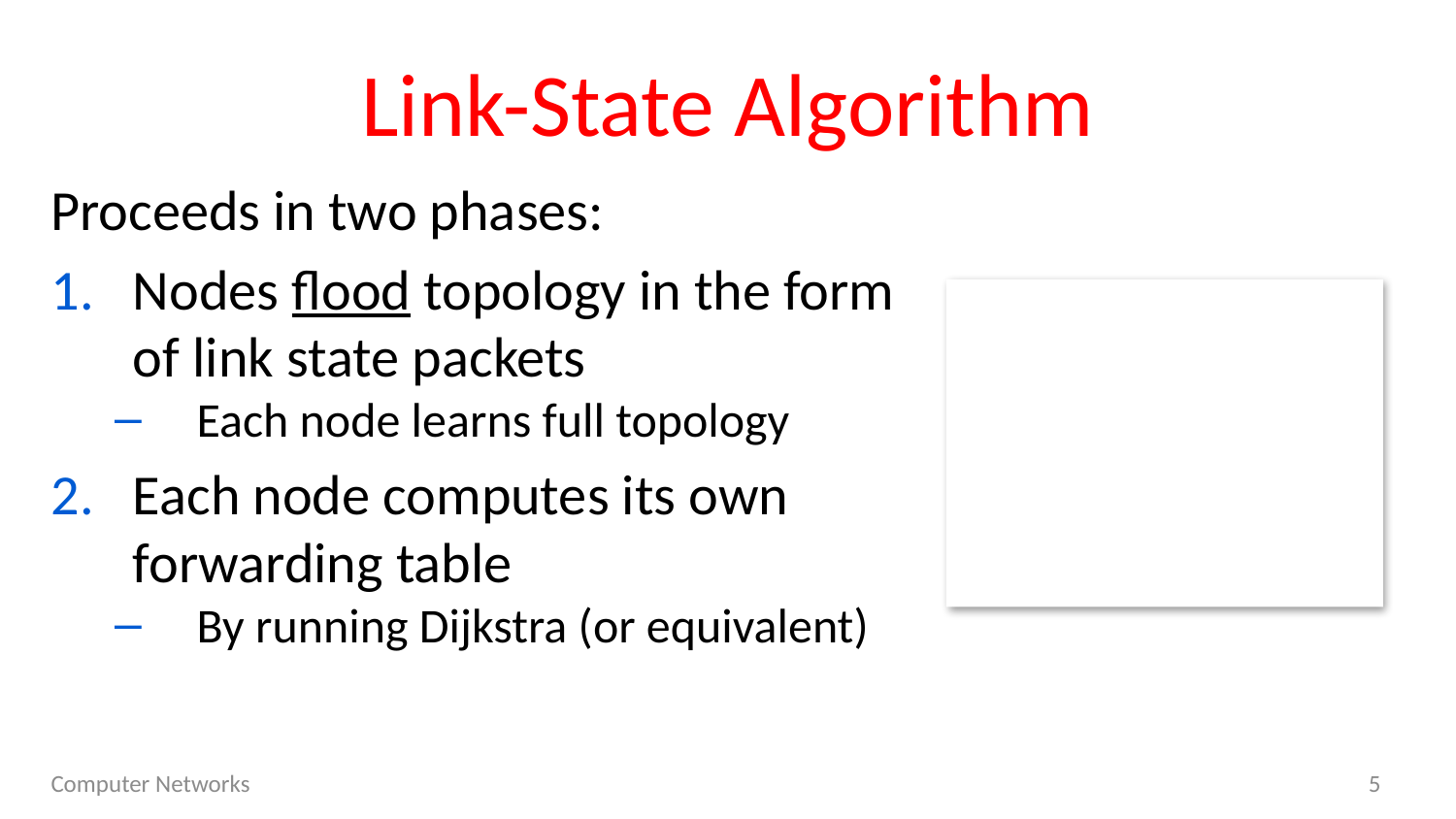

# Link-State Algorithm
Proceeds in two phases:
Nodes flood topology in the form of link state packets
Each node learns full topology
Each node computes its own forwarding table
By running Dijkstra (or equivalent)
Computer Networks
5